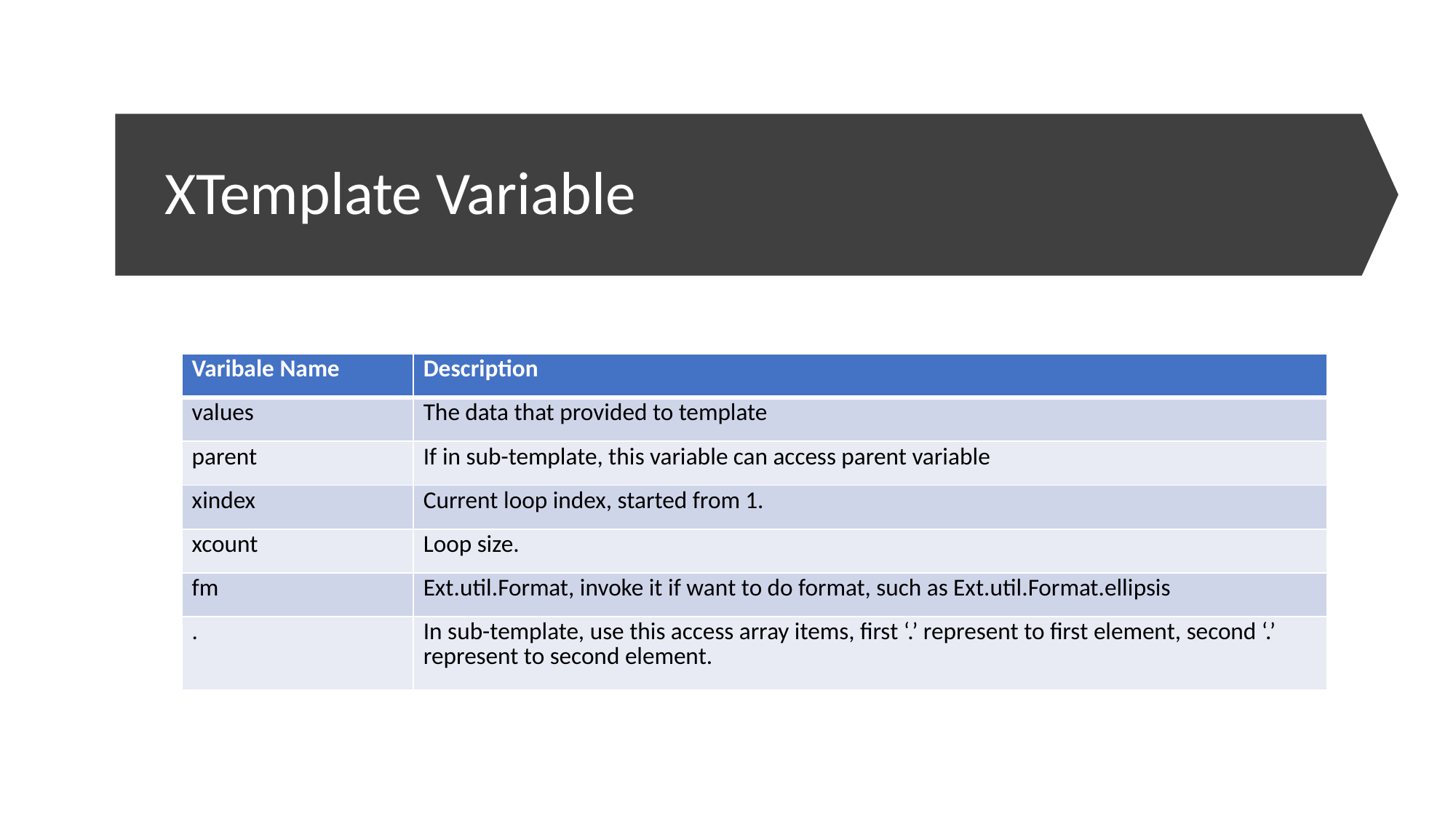

# XTemplate Variable
| Varibale Name | Description |
| --- | --- |
| values | The data that provided to template |
| parent | If in sub-template, this variable can access parent variable |
| xindex | Current loop index, started from 1. |
| xcount | Loop size. |
| fm | Ext.util.Format, invoke it if want to do format, such as Ext.util.Format.ellipsis |
| . | In sub-template, use this access array items, first ‘.’ represent to first element, second ‘.’ represent to second element. |